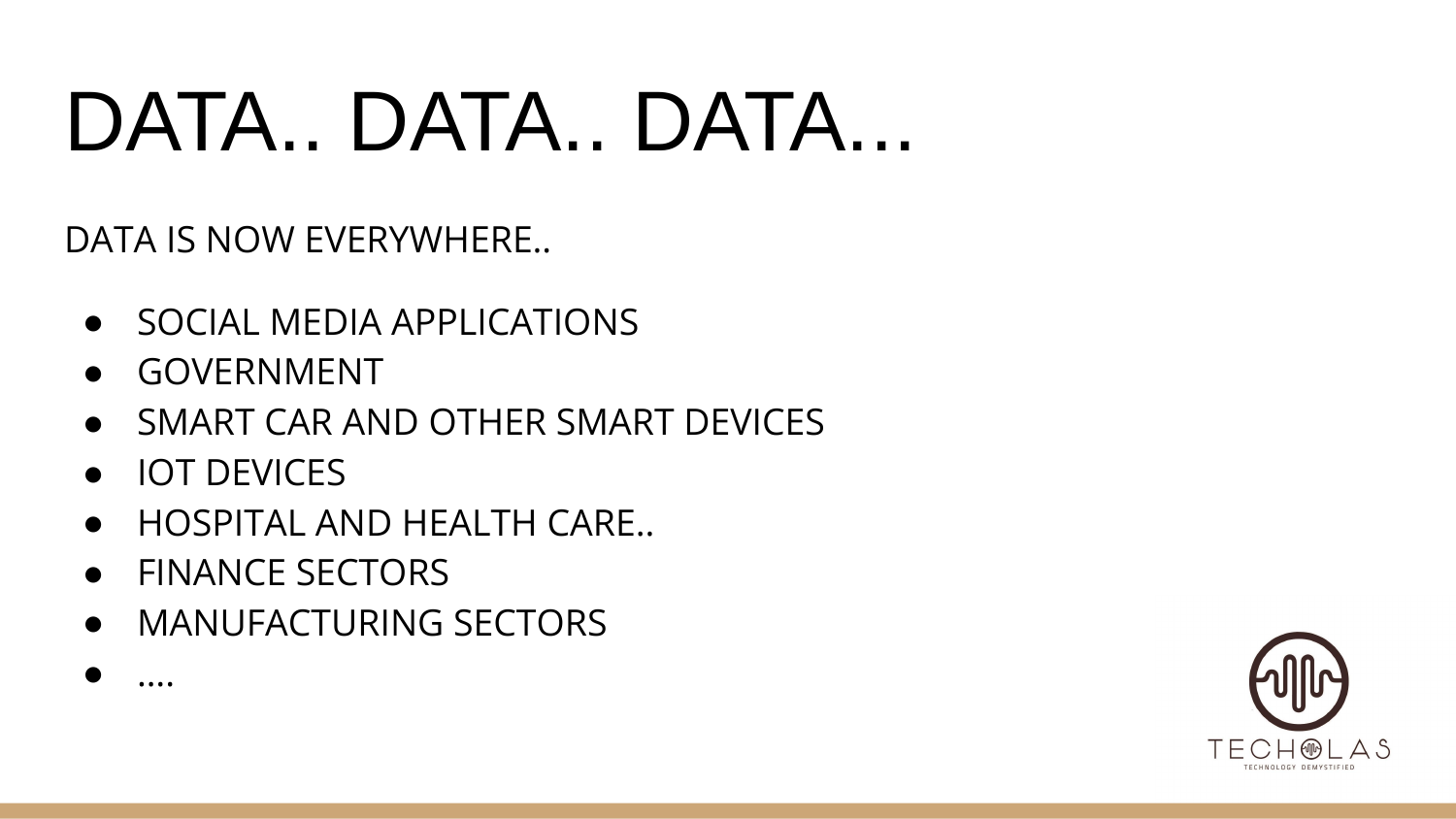

# DATA.. DATA.. DATA...
DATA IS NOW EVERYWHERE..
SOCIAL MEDIA APPLICATIONS
GOVERNMENT
SMART CAR AND OTHER SMART DEVICES
IOT DEVICES
HOSPITAL AND HEALTH CARE..
FINANCE SECTORS
MANUFACTURING SECTORS
….